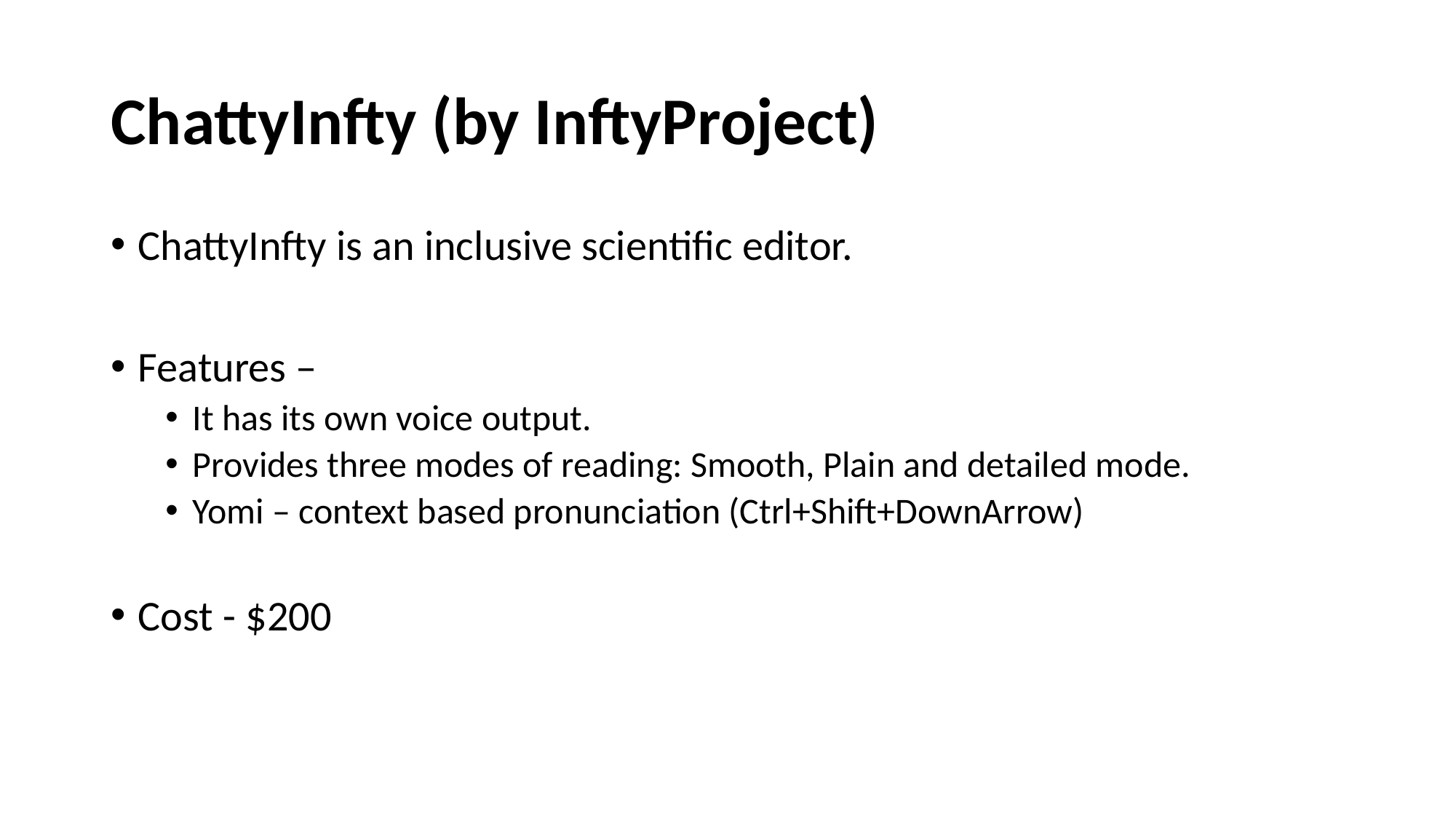

# ChattyInfty (by InftyProject)
ChattyInfty is an inclusive scientific editor.

Features –
It has its own voice output.
Provides three modes of reading: Smooth, Plain and detailed mode.
Yomi – context based pronunciation (Ctrl+Shift+DownArrow)

Cost - $200